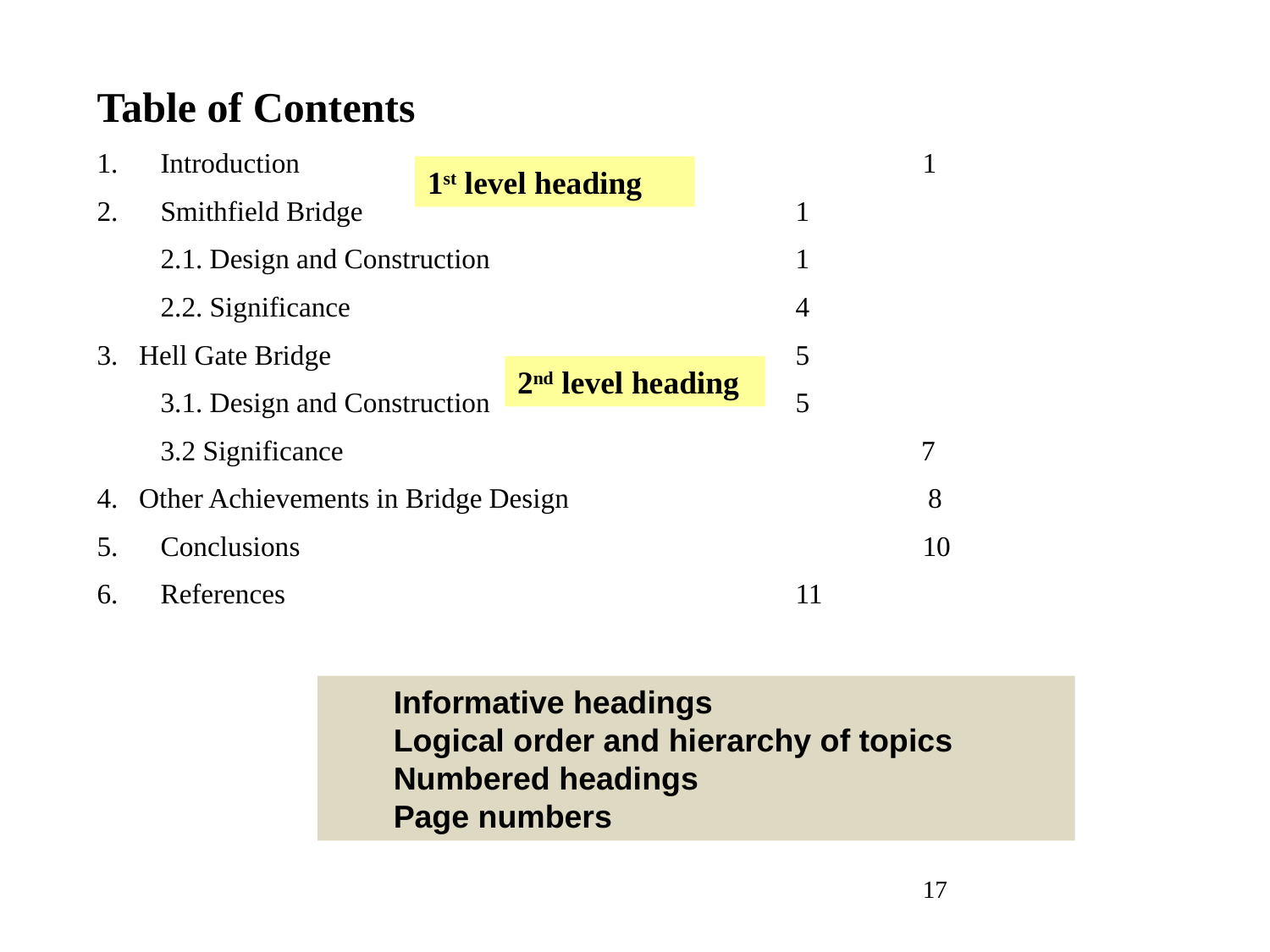

Table of Contents
Introduction					1
Smithfield Bridge				1
	2.1. Design and Construction			1
	2.2. Significance				4
3.   Hell Gate Bridge                                         		5
	3.1. Design and Construction			5
	3.2 Significance				                  7
4.   Other Achievements in Bridge Design		                   8
Conclusions					10
References					11
1st level heading
2nd level heading
Informative headings
Logical order and hierarchy of topics
Numbered headings
Page numbers
17